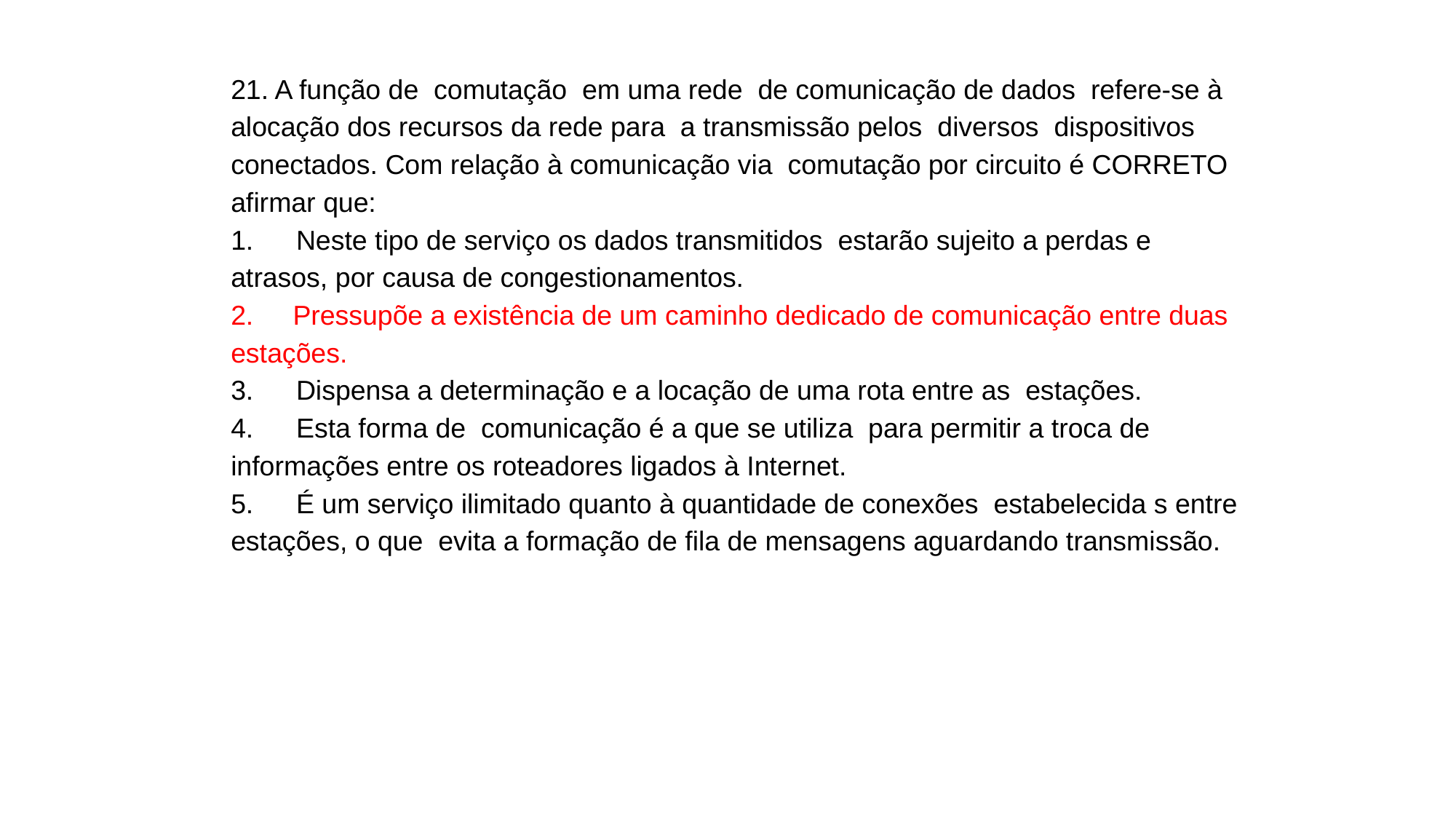

21. A função de  comutação  em uma rede  de comunicação de dados  refere-se à alocação dos recursos da rede para  a transmissão pelos  diversos  dispositivos conectados. Com relação à comunicação via  comutação por circuito é CORRETO afirmar que:
1. Neste tipo de serviço os dados transmitidos  estarão sujeito a perdas e atrasos, por causa de congestionamentos.
2. Pressupõe a existência de um caminho dedicado de comunicação entre duas estações.
3. Dispensa a determinação e a locação de uma rota entre as  estações.
4. Esta forma de  comunicação é a que se utiliza  para permitir a troca de informações entre os roteadores ligados à Internet.
5. É um serviço ilimitado quanto à quantidade de conexões  estabelecida s entre estações, o que  evita a formação de fila de mensagens aguardando transmissão.